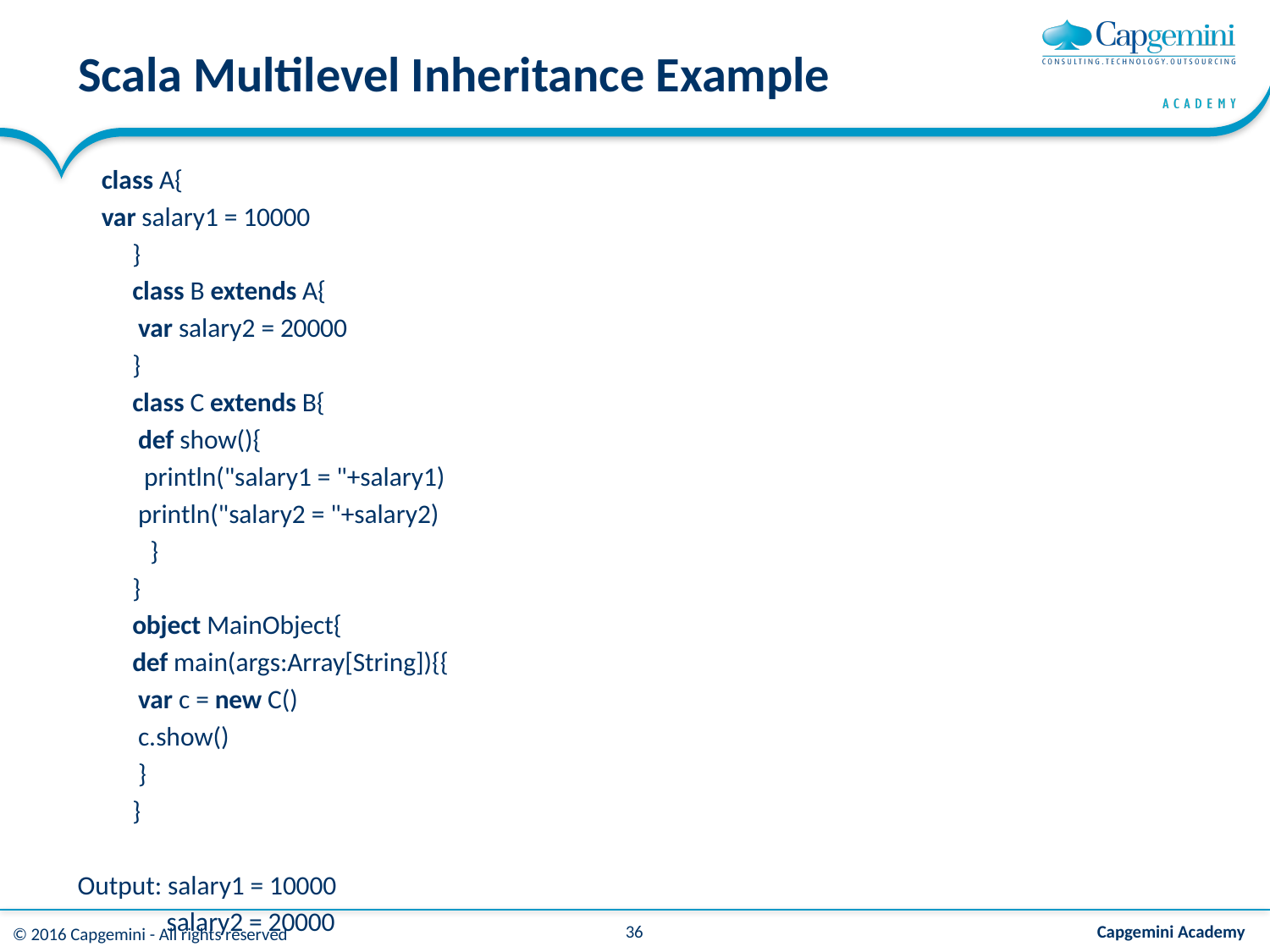

# Scala Multilevel Inheritance Example
    class A{
    var salary1 = 10000
	}
	class B extends A{
   	 var salary2 = 20000
	}
		class C extends B{
 		 def show(){
      		  println("salary1 = "+salary1)
       		 println("salary2 = "+salary2)
 		   }
		}
	object MainObject{
   	def main(args:Array[String]){{
       	 var c = new C()
      	 c.show()
   	 }
	}

Output: salary1 = 10000
               salary2 = 20000

36